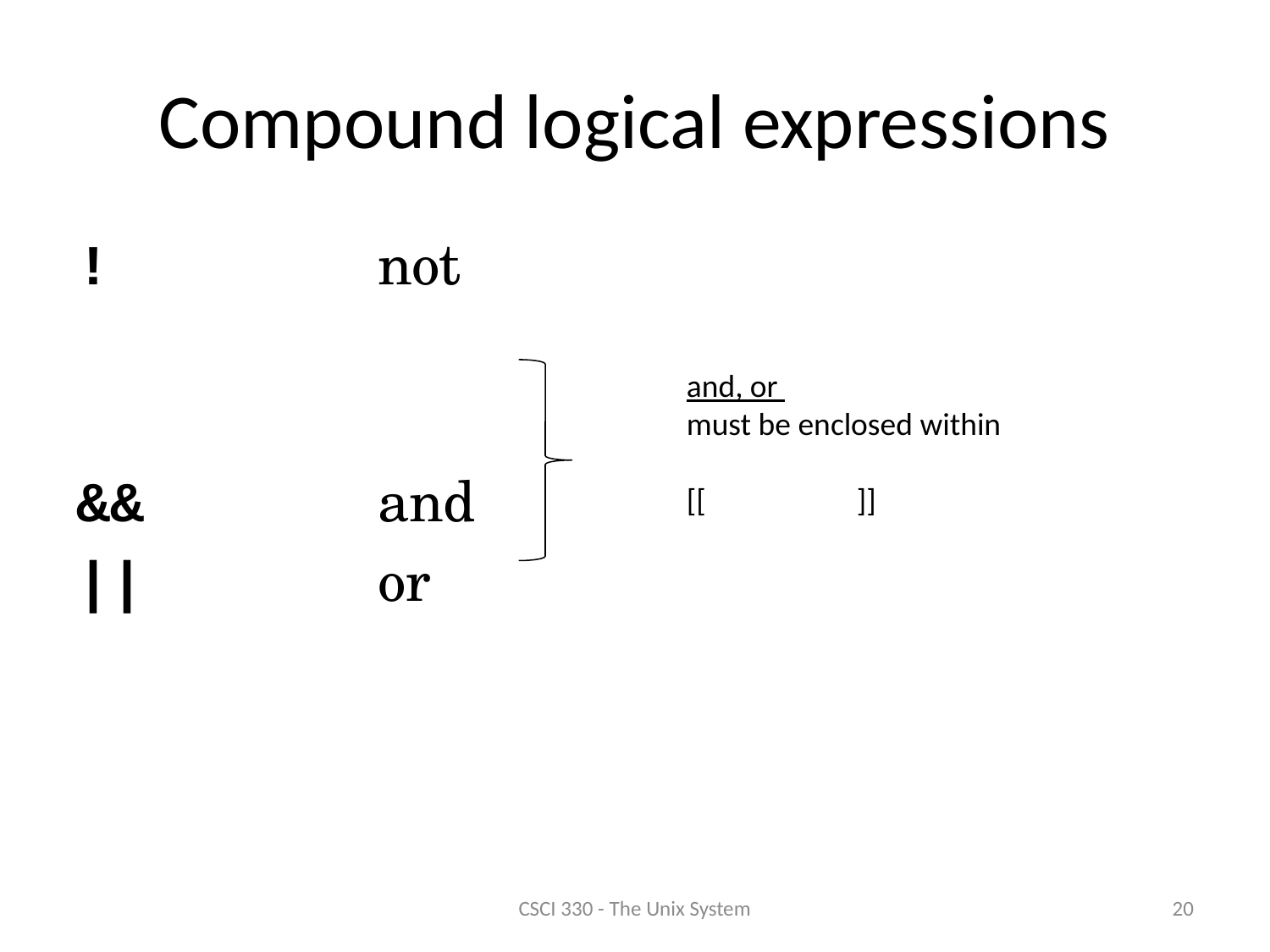

# Compound logical expressions
!			not

&&		and
||		or

and, or
must be enclosed within

[[                     ]]
20
CSCI 330 - The Unix System